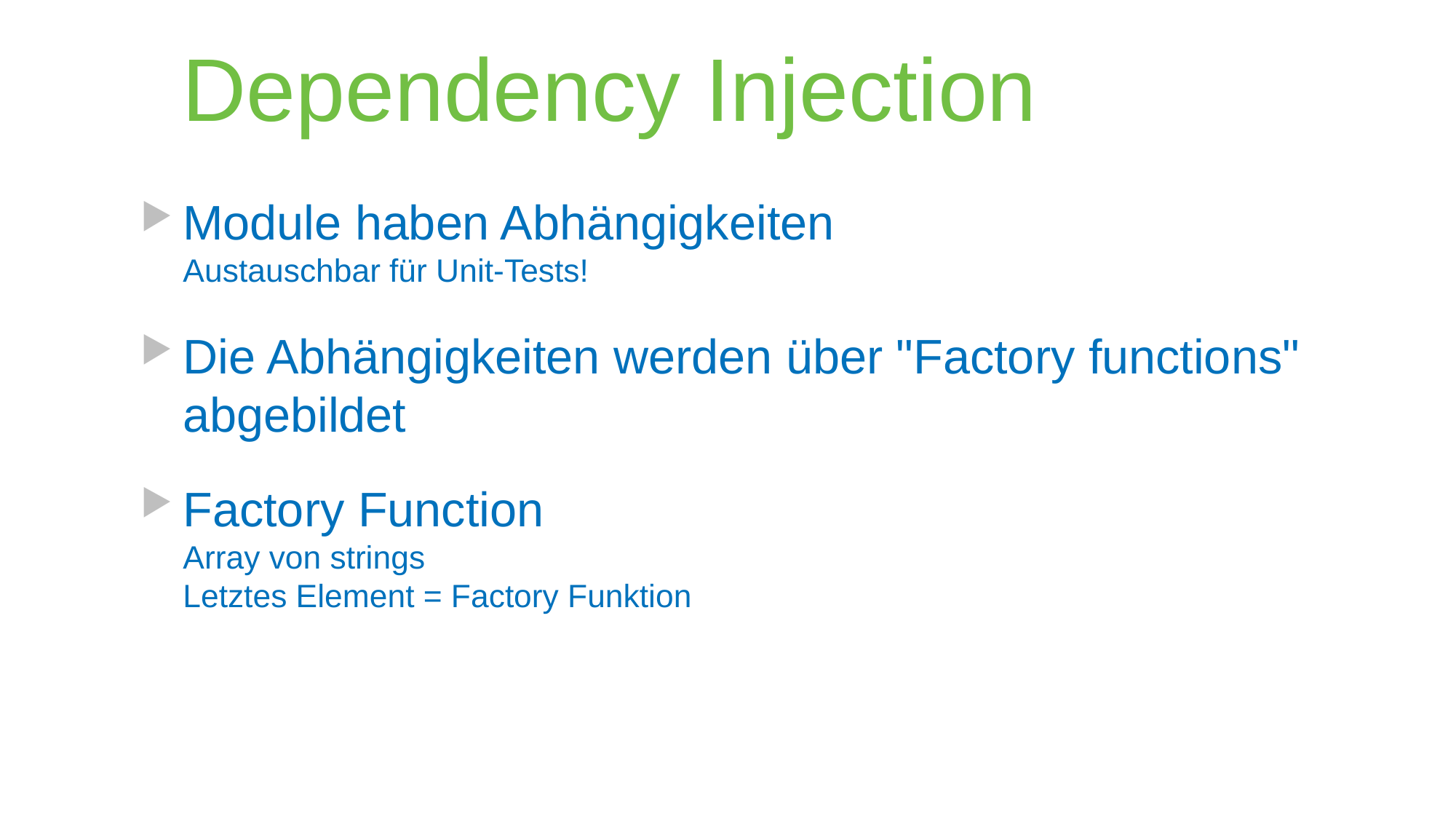

# Dependency Injection
Module haben Abhängigkeiten
Austauschbar für Unit-Tests!
Die Abhängigkeiten werden über "Factory functions" abgebildet
Factory Function
Array von strings
Letztes Element = Factory Funktion